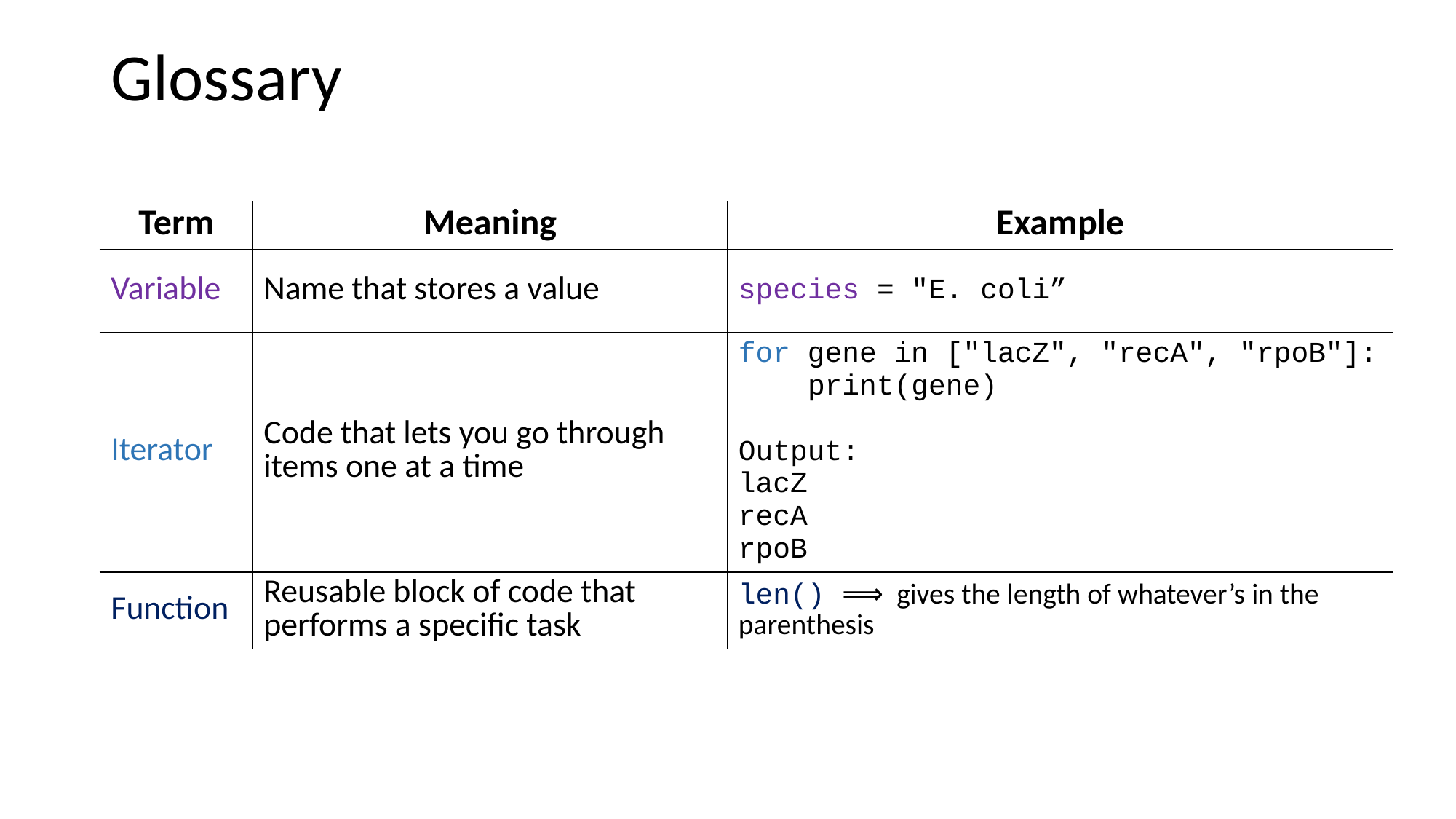

# Glossary
| Term | Meaning | Example |
| --- | --- | --- |
| Variable | Name that stores a value | species = "E. coli” |
| Iterator | Code that lets you go through items one at a time | for gene in ["lacZ", "recA", "rpoB"]: print(gene) Output: lacZ recA rpoB |
| Function | Reusable block of code that performs a specific task | len() ⟹ gives the length of whatever’s in the parenthesis |